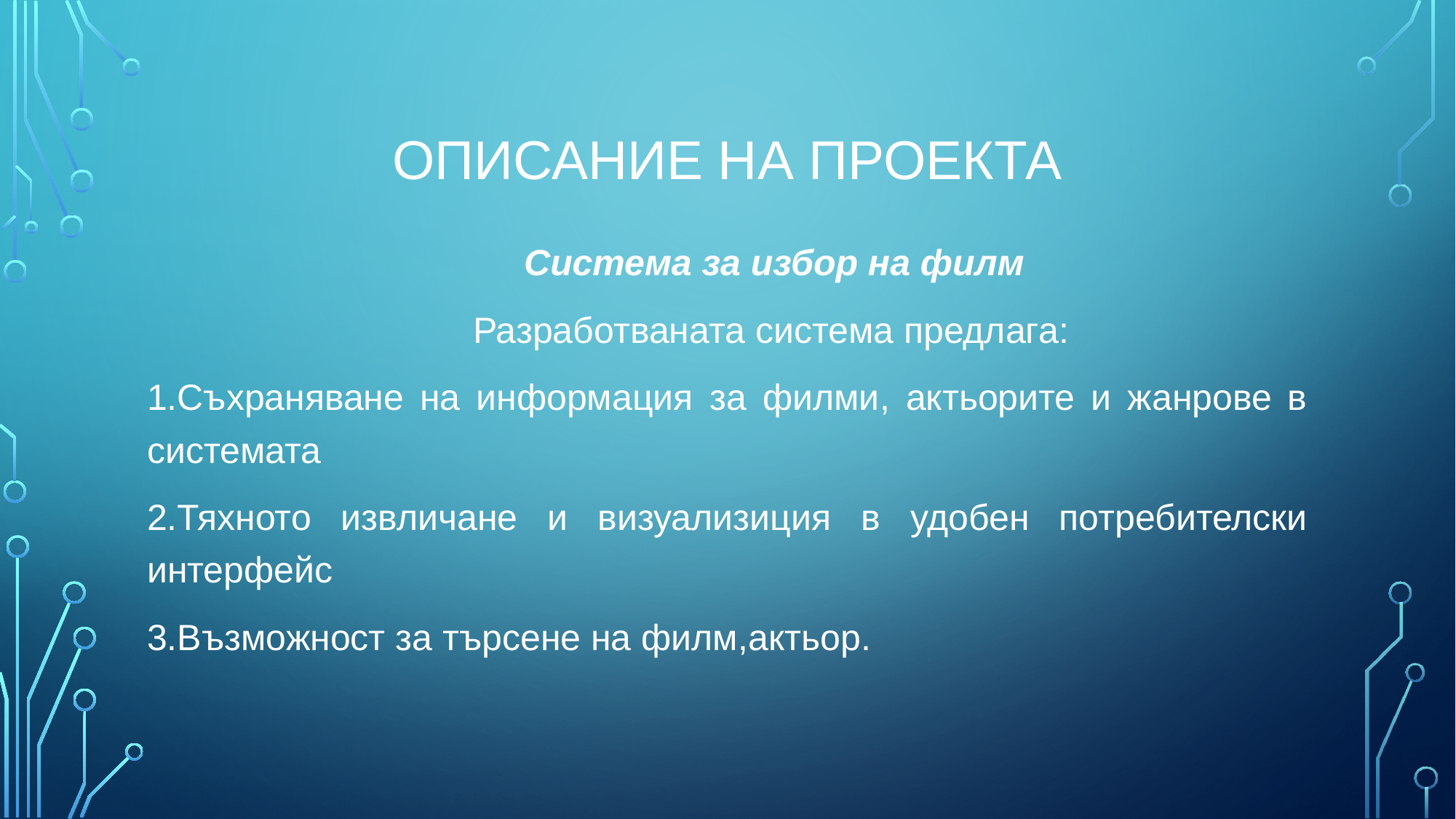

# Описание на проекта
                                     Система за избор на филм
                                Разработваната система предлага:
1.Съхраняване на информация за филми, актьорите и жанрове в системата
2.Тяхното извличане и визуализиция в удобен потребителски интерфейс
3.Възможност за търсене на филм,актьор.